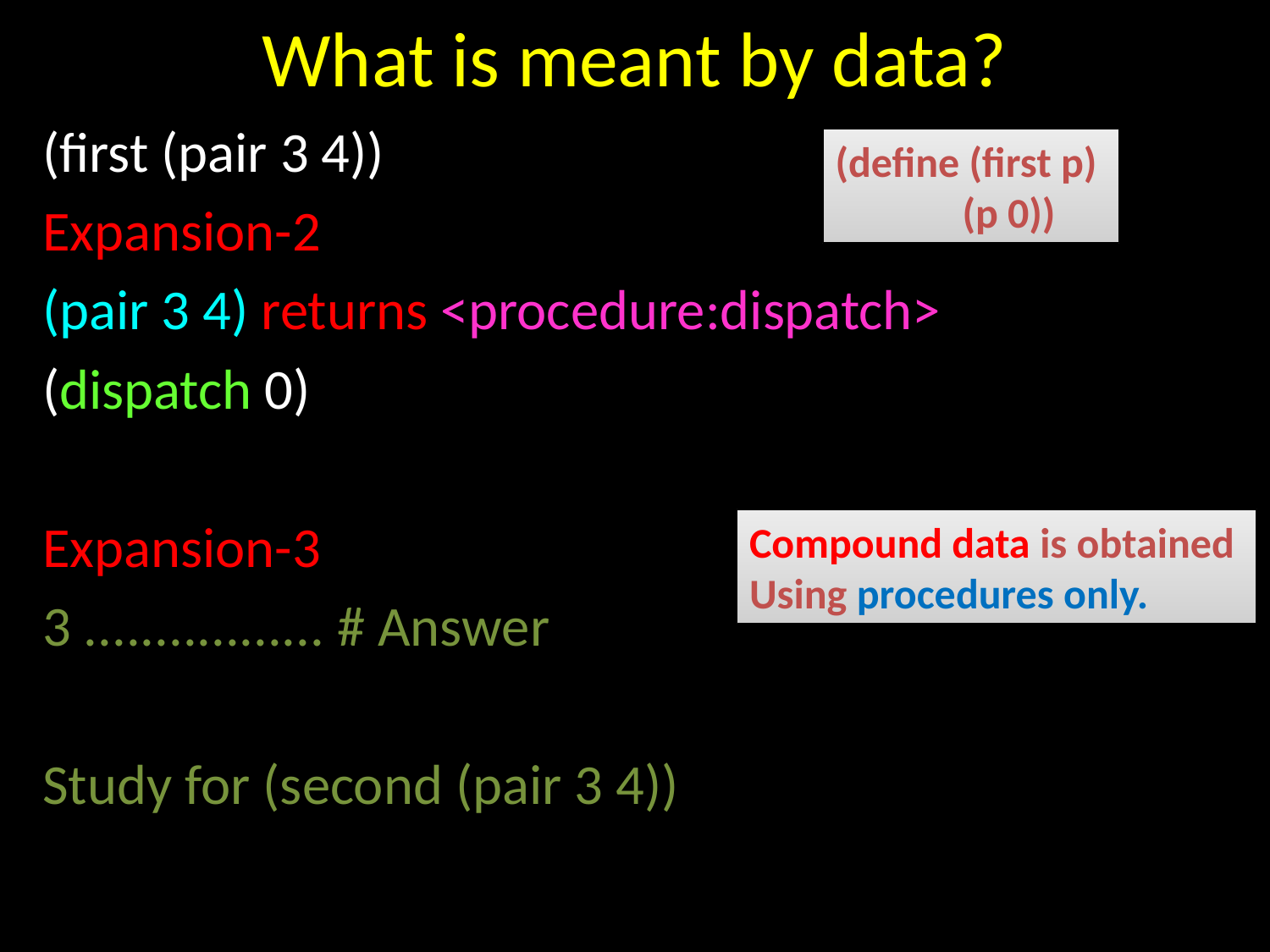

# What is meant by data?
(first (pair 3 4))
Expansion-2
(pair 3 4) returns <procedure:dispatch>
(dispatch 0)

Expansion-3
3 ................. # Answer

Study for (second (pair 3 4))
(define (first p)
	(p 0))
Compound data is obtained
Using procedures only.